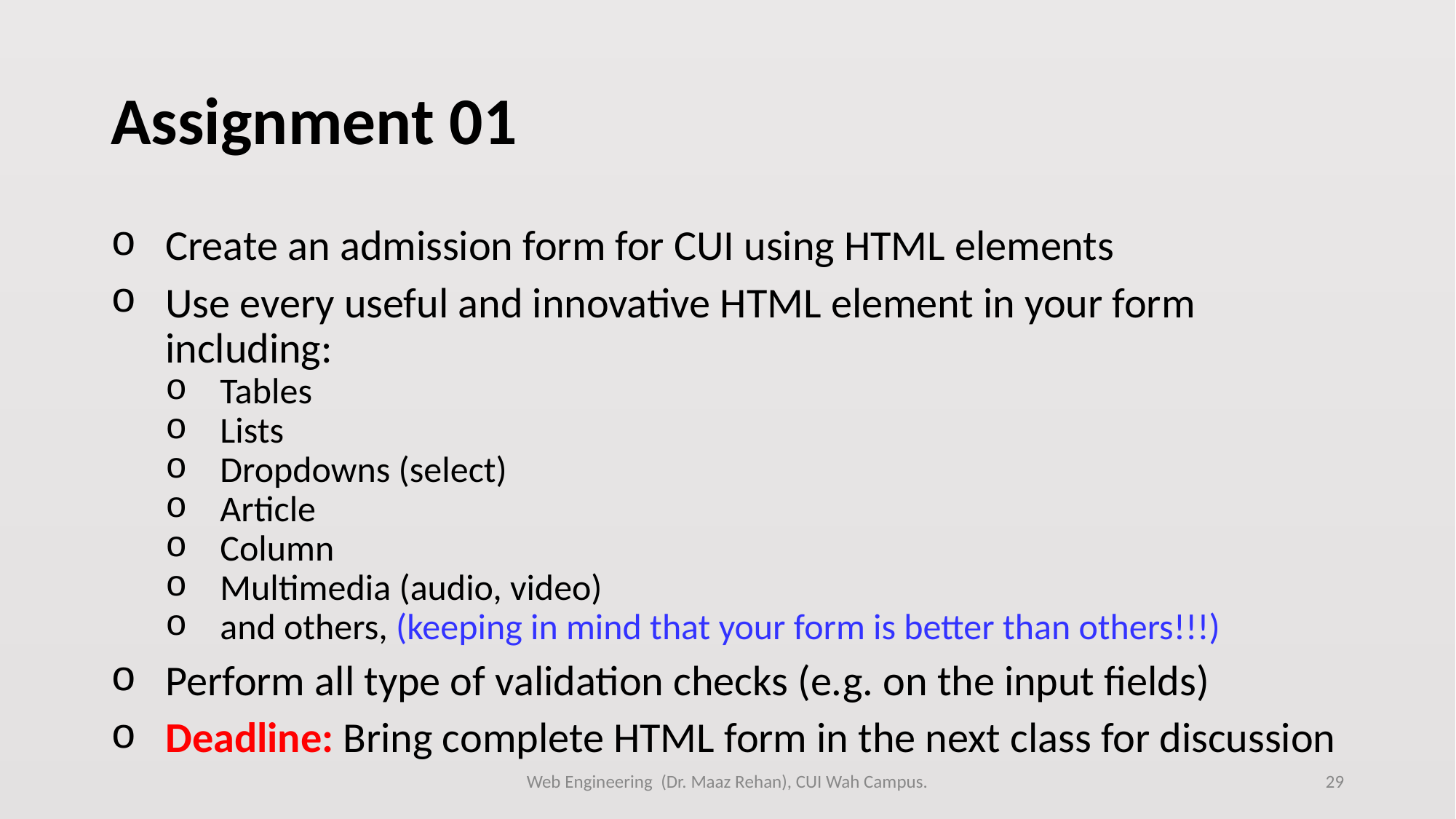

# Assignment 01
Create an admission form for CUI using HTML elements

Use every useful and innovative HTML element in your form including:
Tables
Lists
Dropdowns (select)
Article
Column
Multimedia (audio, video)
and others, (keeping in mind that your form is better than others!!!)

Perform all type of validation checks (e.g. on the input fields)

Deadline: Bring complete HTML form in the next class for discussion
Web Engineering  (Dr. Maaz Rehan), CUI Wah Campus.
29